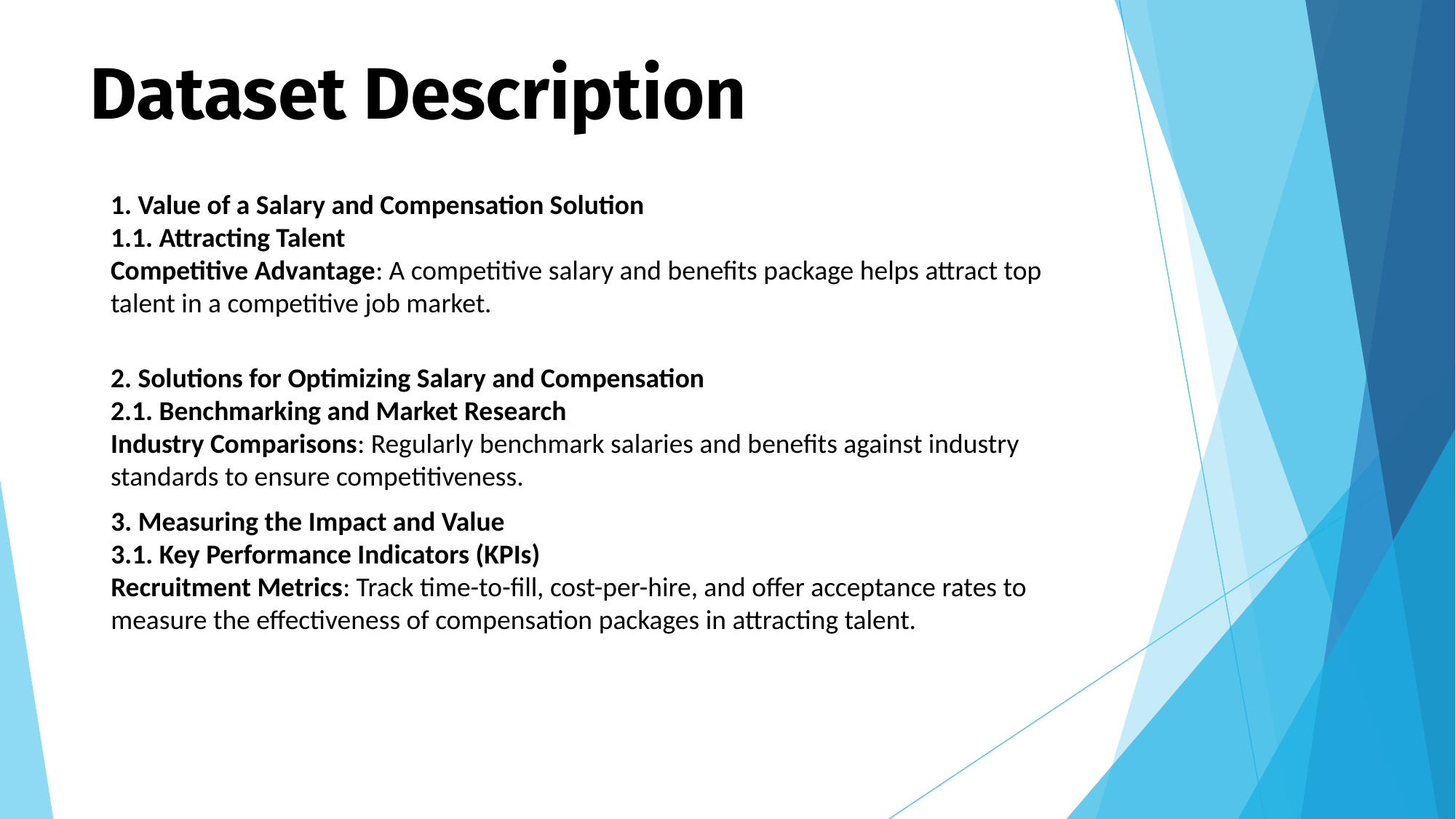

# Dataset Description
1. Value of a Salary and Compensation Solution
1.1. Attracting Talent
Competitive Advantage: A competitive salary and benefits package helps attract top talent in a competitive job market.
2. Solutions for Optimizing Salary and Compensation
2.1. Benchmarking and Market Research
Industry Comparisons: Regularly benchmark salaries and benefits against industry standards to ensure competitiveness.
3. Measuring the Impact and Value
3.1. Key Performance Indicators (KPIs)
Recruitment Metrics: Track time-to-fill, cost-per-hire, and offer acceptance rates to measure the effectiveness of compensation packages in attracting talent.